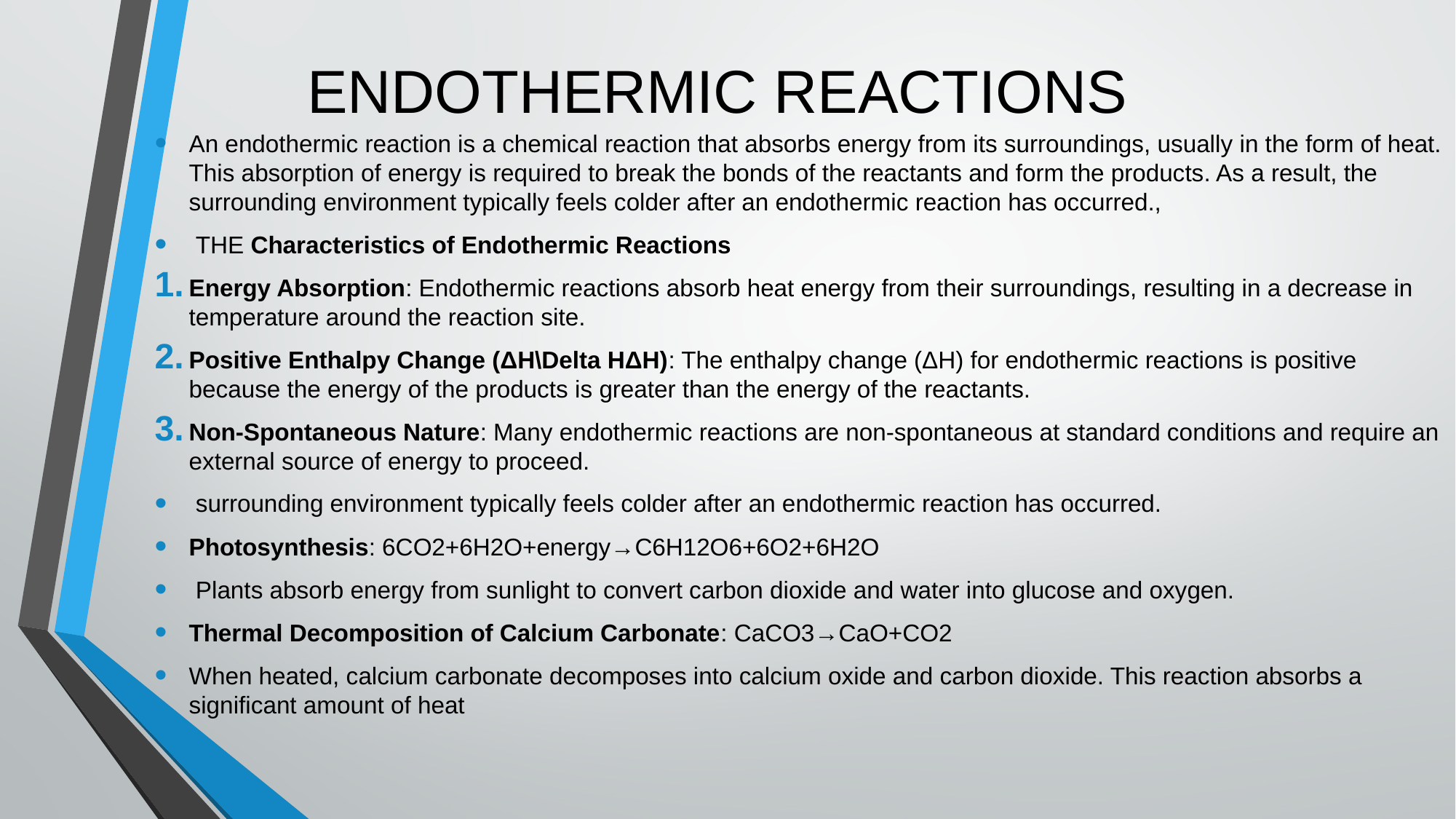

.
# ENDOTHERMIC REACTIONS
An endothermic reaction is a chemical reaction that absorbs energy from its surroundings, usually in the form of heat. This absorption of energy is required to break the bonds of the reactants and form the products. As a result, the surrounding environment typically feels colder after an endothermic reaction has occurred.,
 THE Characteristics of Endothermic Reactions
Energy Absorption: Endothermic reactions absorb heat energy from their surroundings, resulting in a decrease in temperature around the reaction site.
Positive Enthalpy Change (ΔH\Delta HΔH): The enthalpy change (ΔH) for endothermic reactions is positive because the energy of the products is greater than the energy of the reactants.
Non-Spontaneous Nature: Many endothermic reactions are non-spontaneous at standard conditions and require an external source of energy to proceed.
 surrounding environment typically feels colder after an endothermic reaction has occurred.
Photosynthesis: 6CO2+6H2O+energy→C6H12O6+6O2+6H2O
 Plants absorb energy from sunlight to convert carbon dioxide and water into glucose and oxygen.
Thermal Decomposition of Calcium Carbonate: CaCO3→CaO+CO2
When heated, calcium carbonate decomposes into calcium oxide and carbon dioxide. This reaction absorbs a significant amount of heat